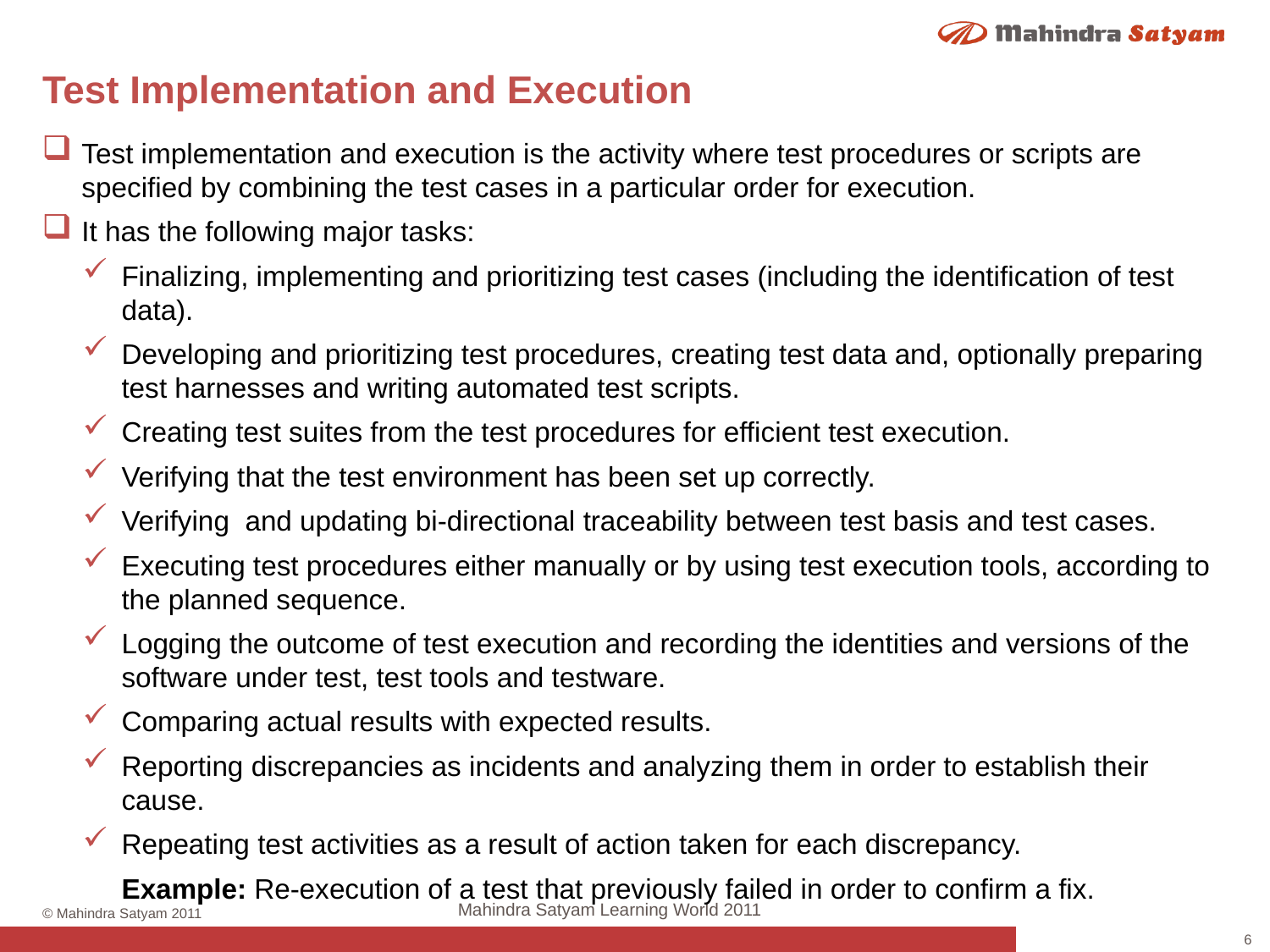

# Test Implementation and Execution
Test implementation and execution is the activity where test procedures or scripts are specified by combining the test cases in a particular order for execution.
It has the following major tasks:
Finalizing, implementing and prioritizing test cases (including the identification of test data).
Developing and prioritizing test procedures, creating test data and, optionally preparing test harnesses and writing automated test scripts.
Creating test suites from the test procedures for efficient test execution.
Verifying that the test environment has been set up correctly.
Verifying  and updating bi-directional traceability between test basis and test cases.
Executing test procedures either manually or by using test execution tools, according to the planned sequence.
Logging the outcome of test execution and recording the identities and versions of the software under test, test tools and testware.
Comparing actual results with expected results.
Reporting discrepancies as incidents and analyzing them in order to establish their cause.
Repeating test activities as a result of action taken for each discrepancy.
Example: Re-execution of a test that previously failed in order to confirm a fix.